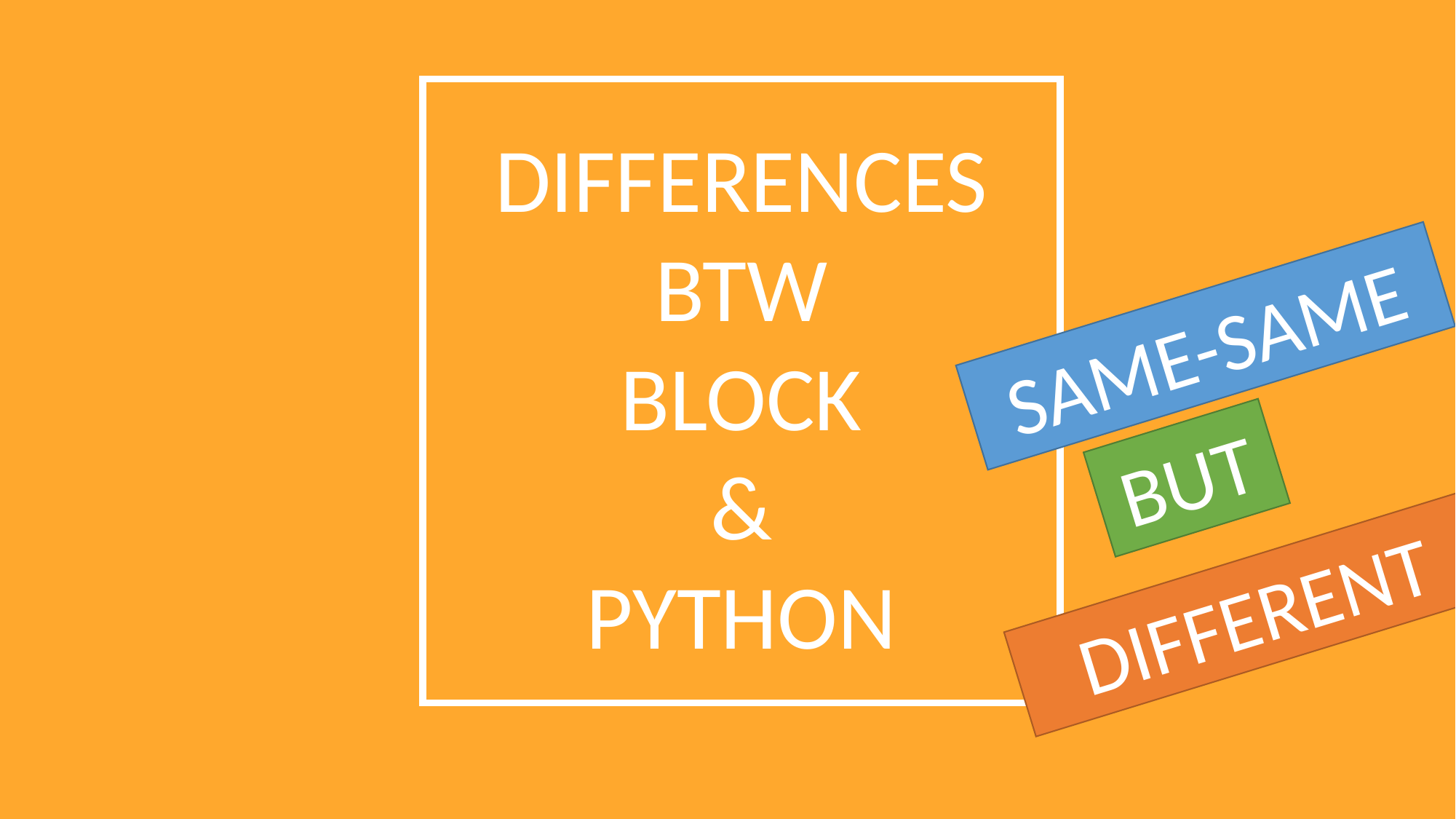

DIFFERENCES
BTW
BLOCK
&
PYTHON
SAME-SAME
BUT
DIFFERENT